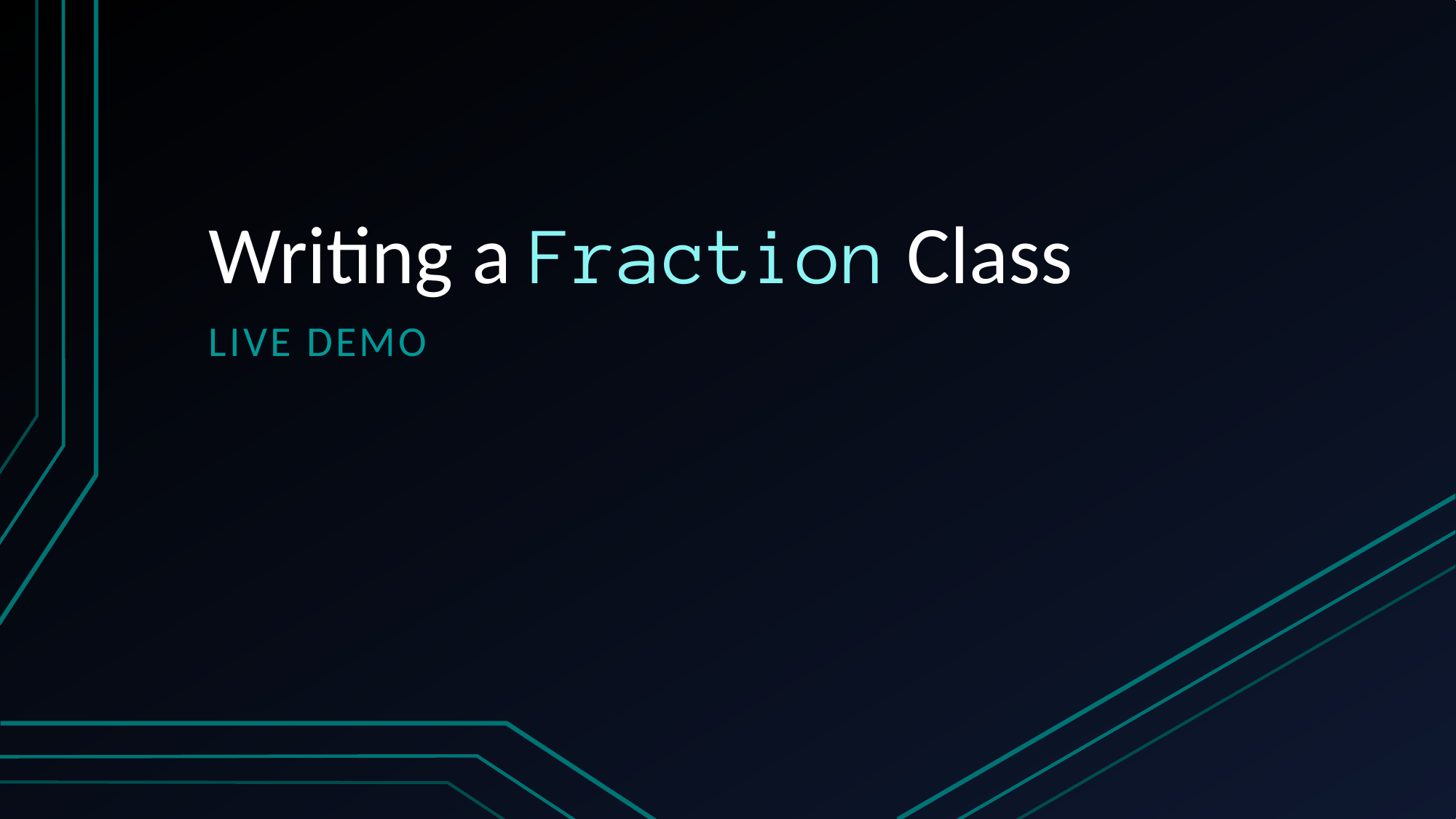

# Writing a Fraction Class
Live Demo